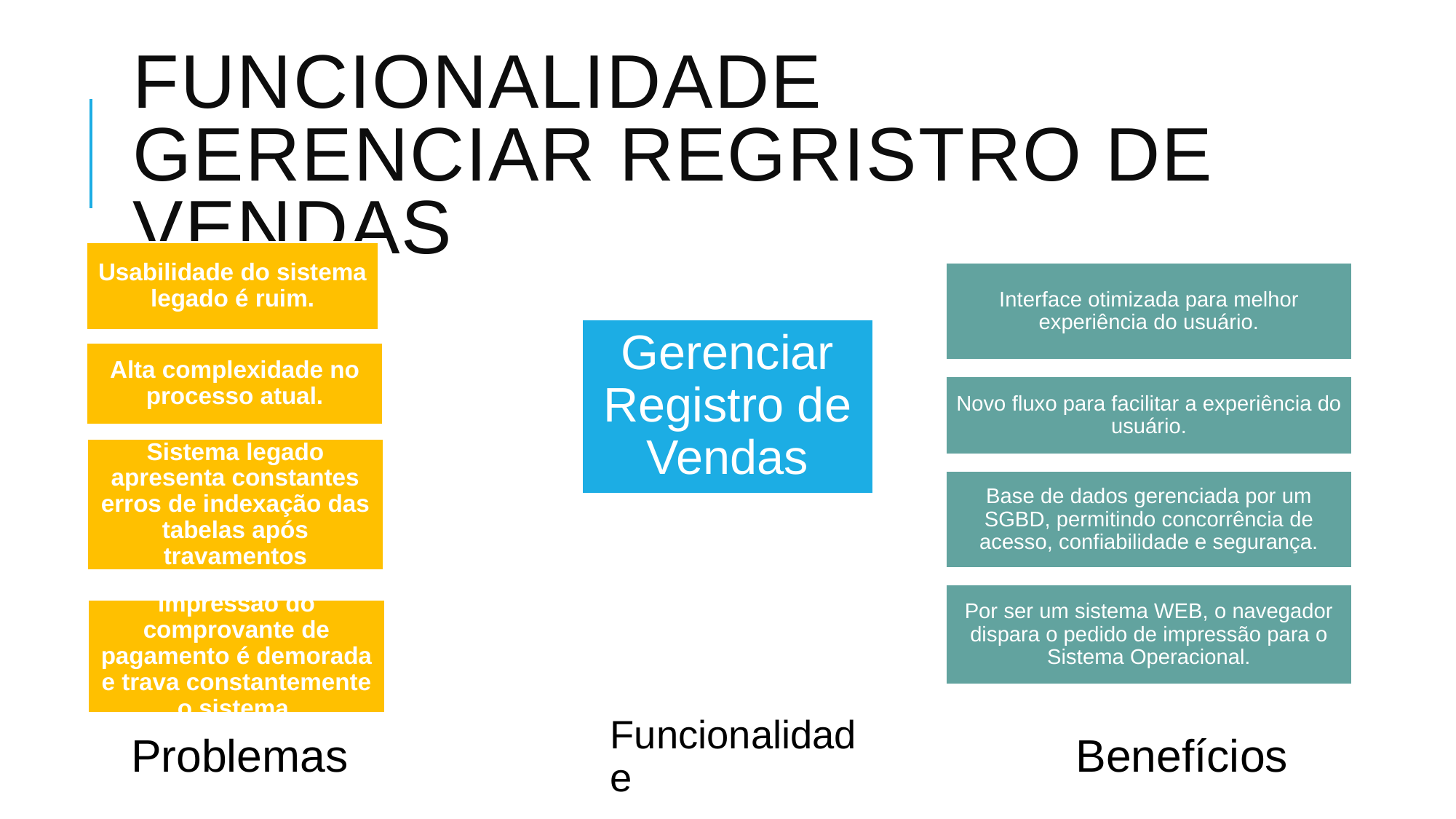

# Funcionalidade Gerenciar REGRISTRO DE VENDAS
Usabilidade do sistema legado é ruim.
Alta complexidade no processo atual.
Sistema legado apresenta constantes erros de indexação das tabelas após travamentos
Impressão do comprovante de pagamento é demorada e trava constantemente o sistema.
Interface otimizada para melhor experiência do usuário.
Novo fluxo para facilitar a experiência do usuário.
Base de dados gerenciada por um SGBD, permitindo concorrência de acesso, confiabilidade e segurança.
Por ser um sistema WEB, o navegador dispara o pedido de impressão para o Sistema Operacional.
Gerenciar Registro de Vendas
Funcionalidade
Problemas
Benefícios